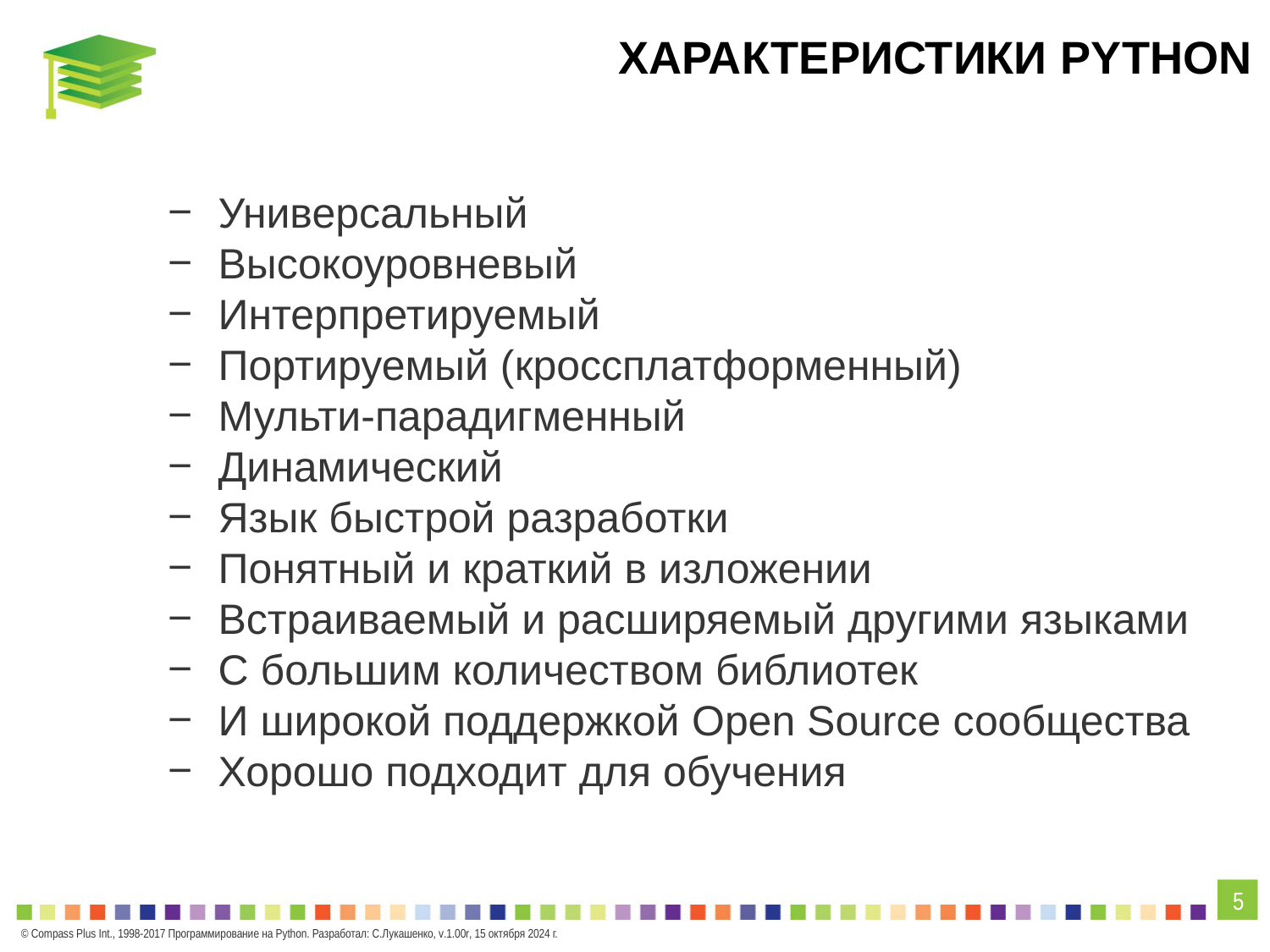

# Характеристики PYTHON
Универсальный
Высокоуровневый
Интерпретируемый
Портируемый (кроссплатформенный)
Мульти-парадигменный
Динамический
Язык быстрой разработки
Понятный и краткий в изложении
Встраиваемый и расширяемый другими языками
С большим количеством библиотек
И широкой поддержкой Open Source сообщества
Хорошо подходит для обучения